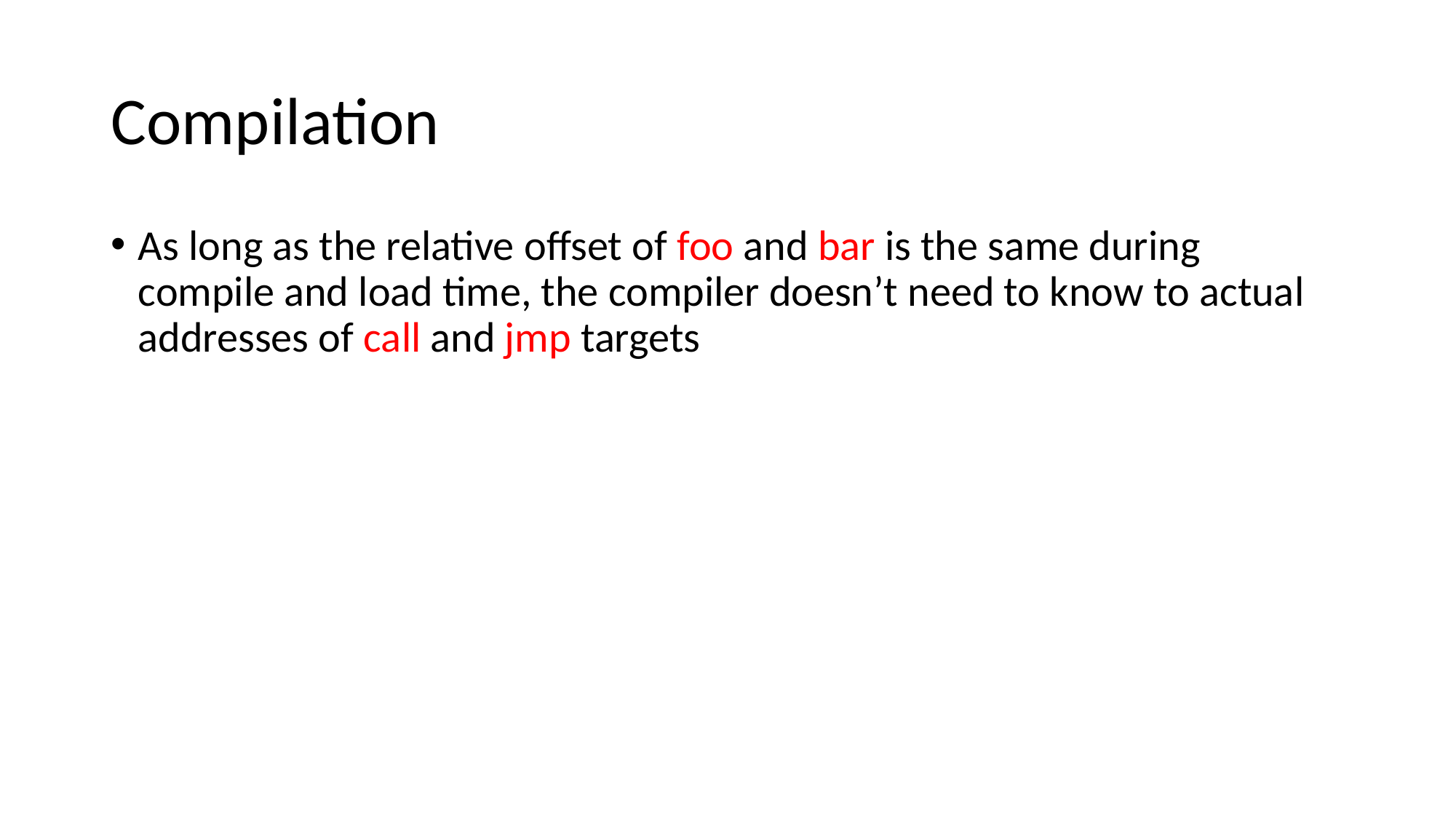

# Compilation
As long as the relative offset of foo and bar is the same during compile and load time, the compiler doesn’t need to know to actual addresses of call and jmp targets